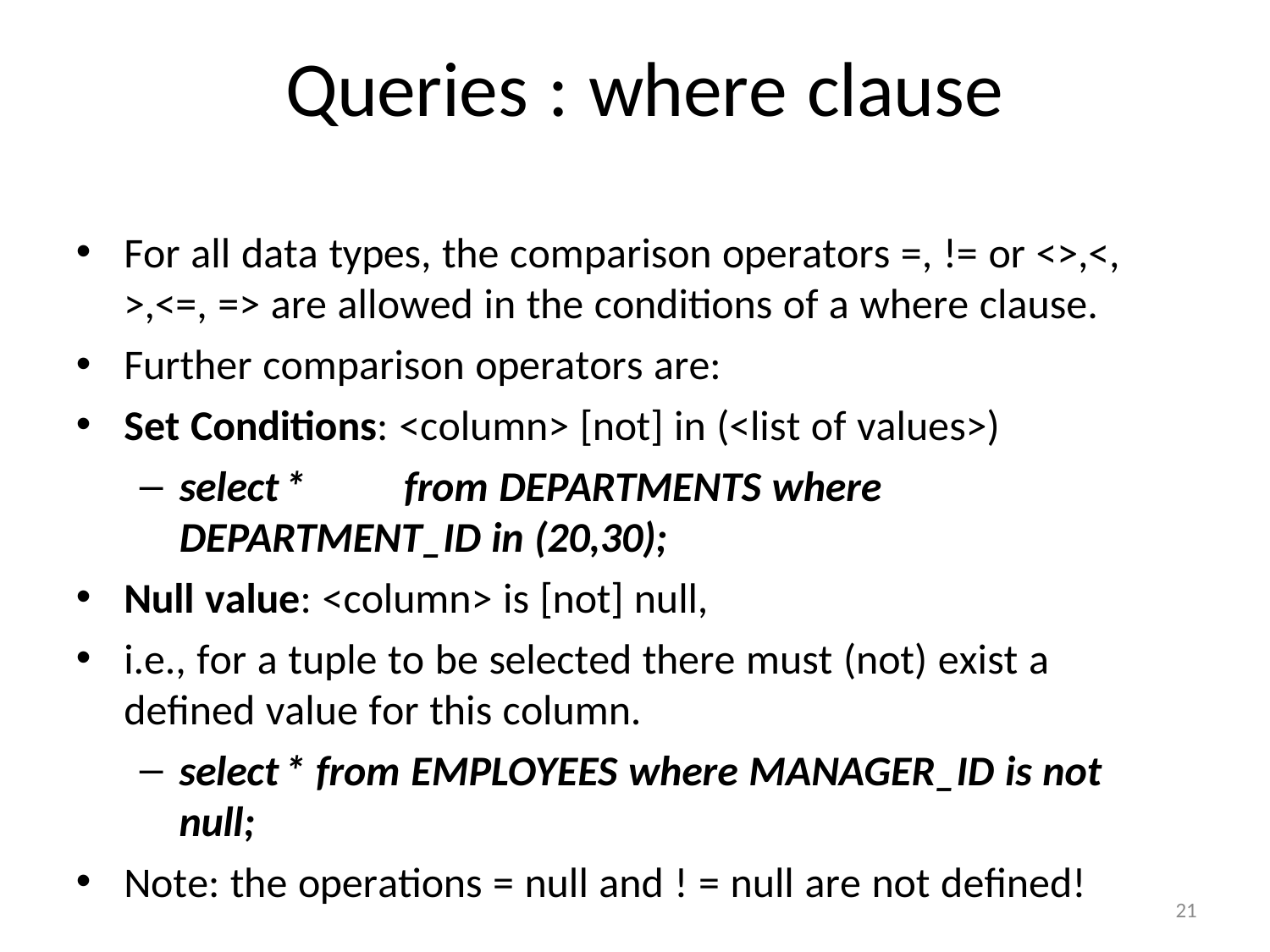

# Queries : where clause
For all data types, the comparison operators =, != or <>,<,
>,<=, => are allowed in the conditions of a where clause.
Further comparison operators are:
Set Conditions: <column> [not] in (<list of values>)
select	*	from DEPARTMENTS where DEPARTMENT_ID in (20,30);
Null value: <column> is [not] null,
i.e., for a tuple to be selected there must (not) exist a defined value for this column.
select	* from EMPLOYEES where MANAGER_ID is not null;
Note: the operations = null and ! = null are not defined!
21